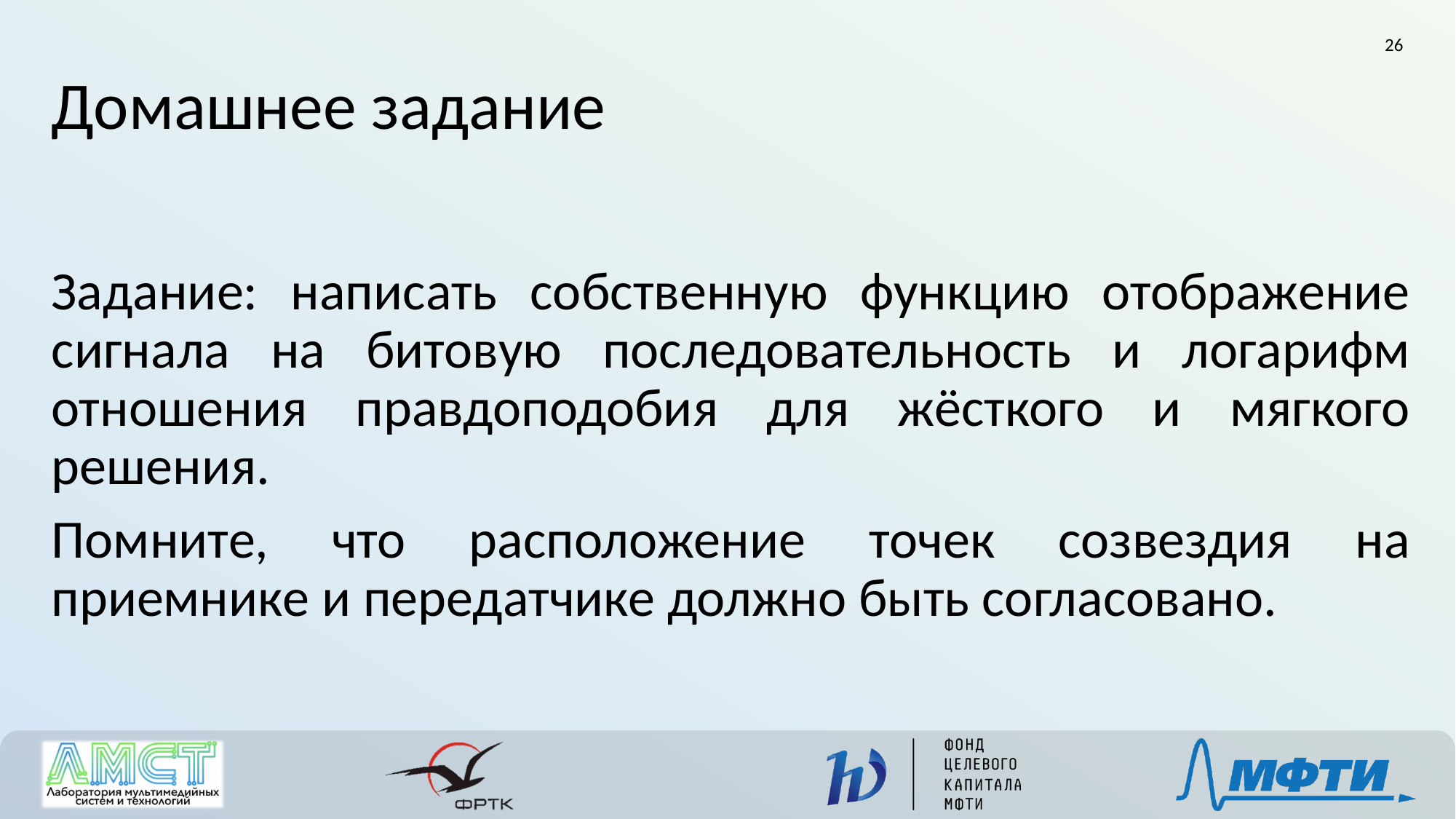

26
Домашнее задание
Задание: написать собственную функцию отображение сигнала на битовую последовательность и логарифм отношения правдоподобия для жёсткого и мягкого решения.
Помните, что расположение точек созвездия на приемнике и передатчике должно быть согласовано.